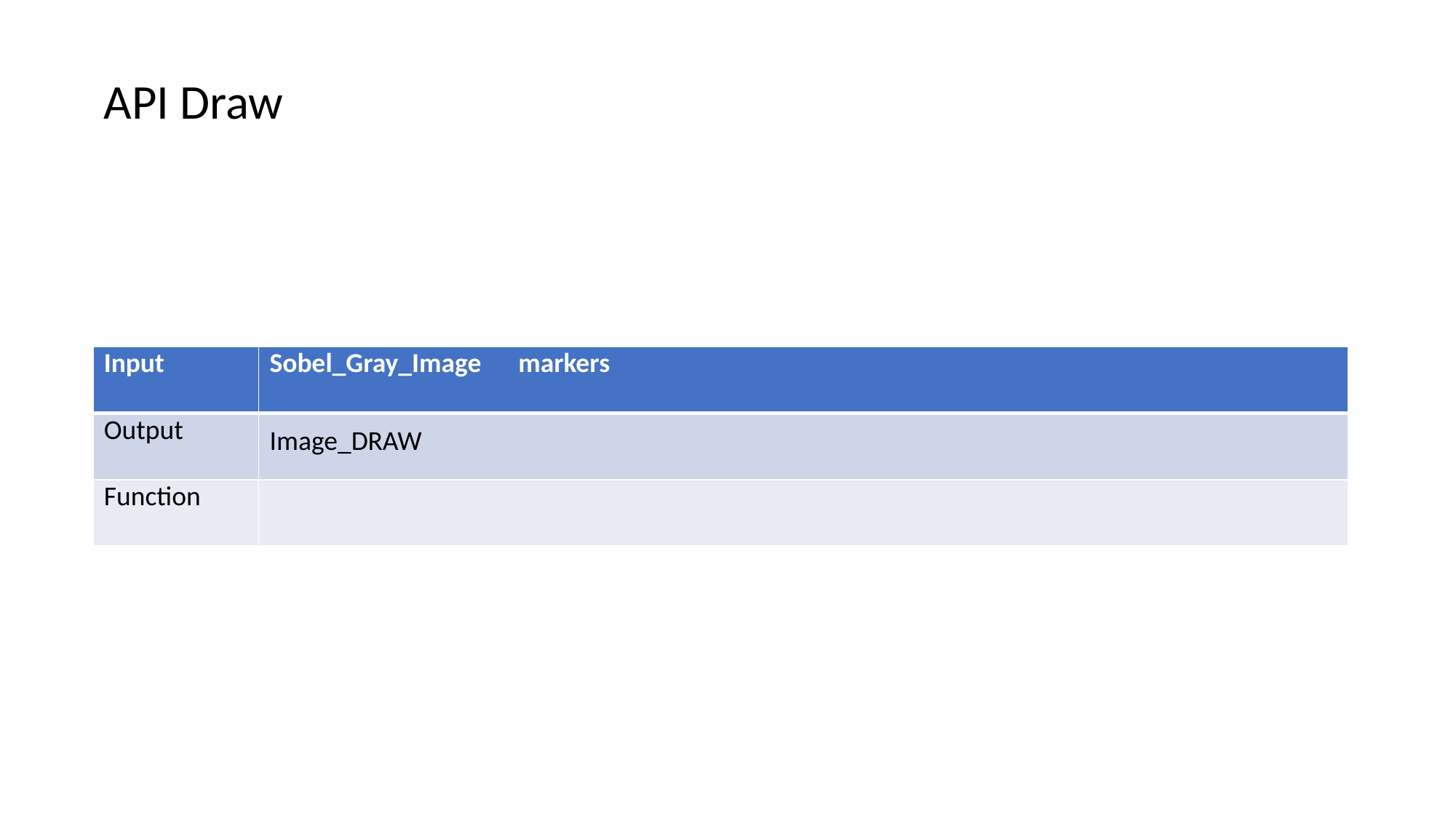

# API Draw
| Input | Sobel\_Gray\_Image markers |
| --- | --- |
| Output | Image\_DRAW |
| Function |  |